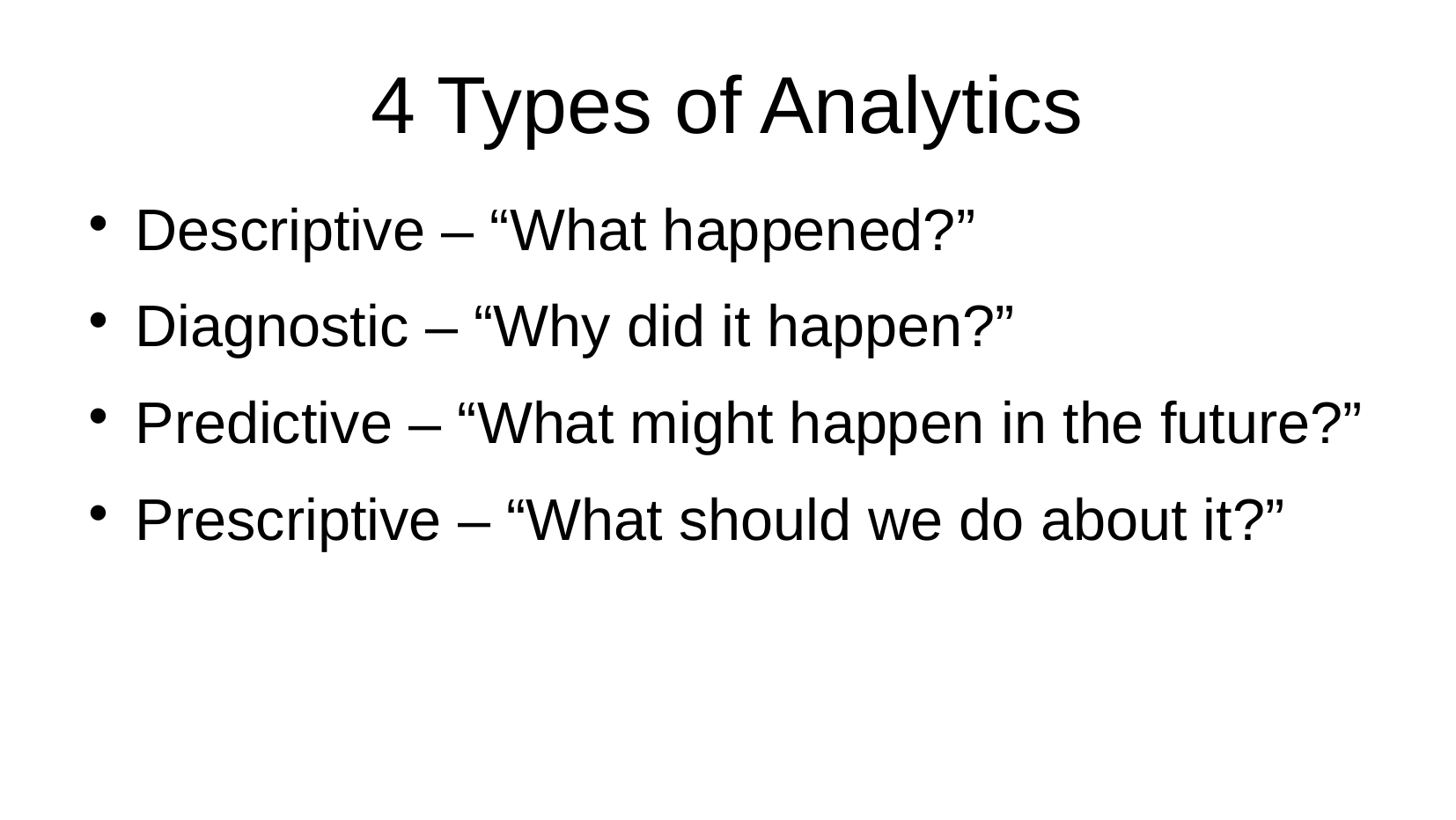

4 Types of Analytics
Descriptive – “What happened?”
Diagnostic – “Why did it happen?”
Predictive – “What might happen in the future?”
Prescriptive – “What should we do about it?”